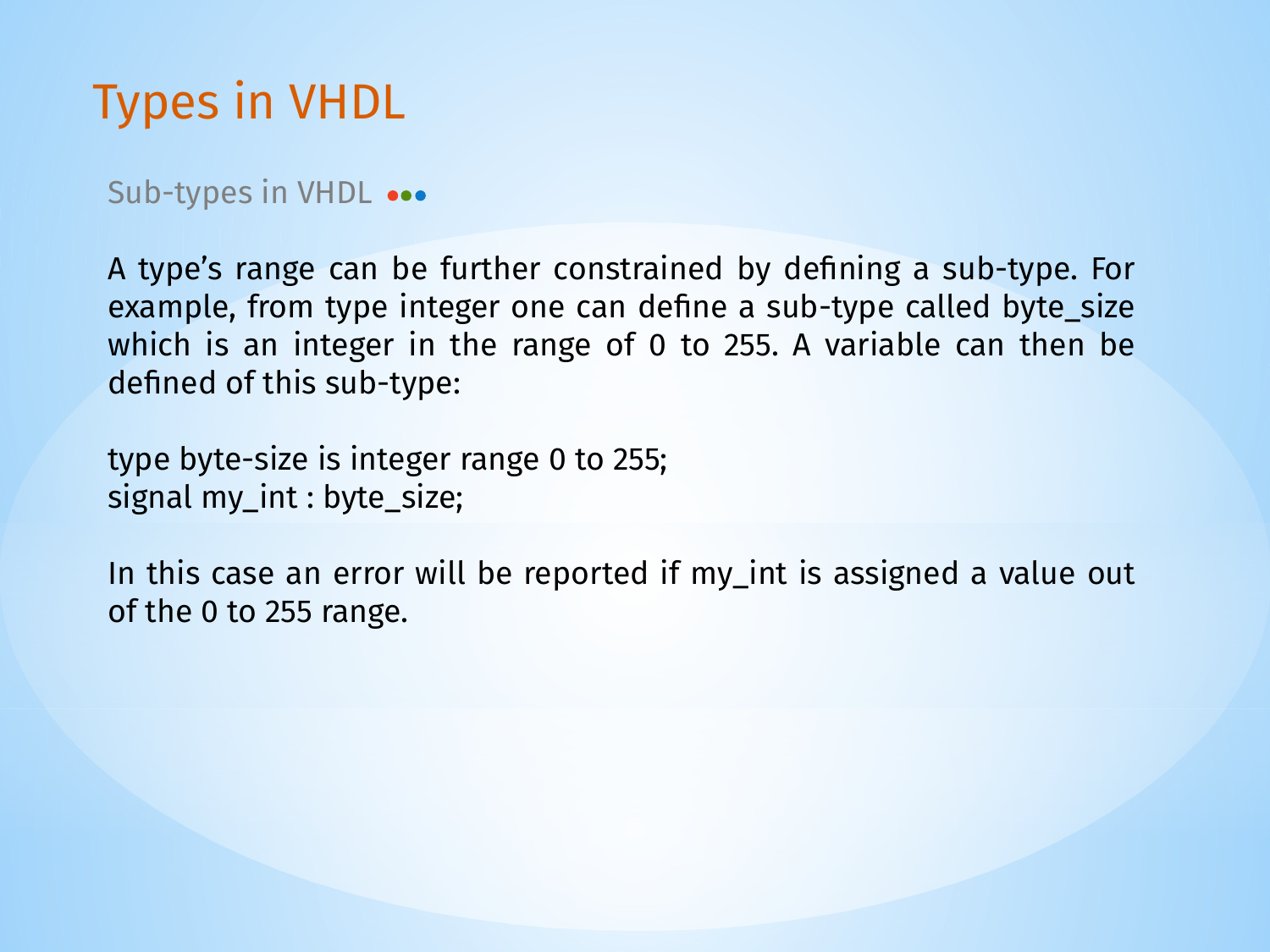

Types in VHDL
Sub-types in VHDL

A type’s range can be further constrained by defining a sub-type. For example, from type integer one can define a sub-type called byte_size which is an integer in the range of 0 to 255. A variable can then be defined of this sub-type:

type byte-size is integer range 0 to 255;
signal my_int : byte_size;

In this case an error will be reported if my_int is assigned a value out of the 0 to 255 range.